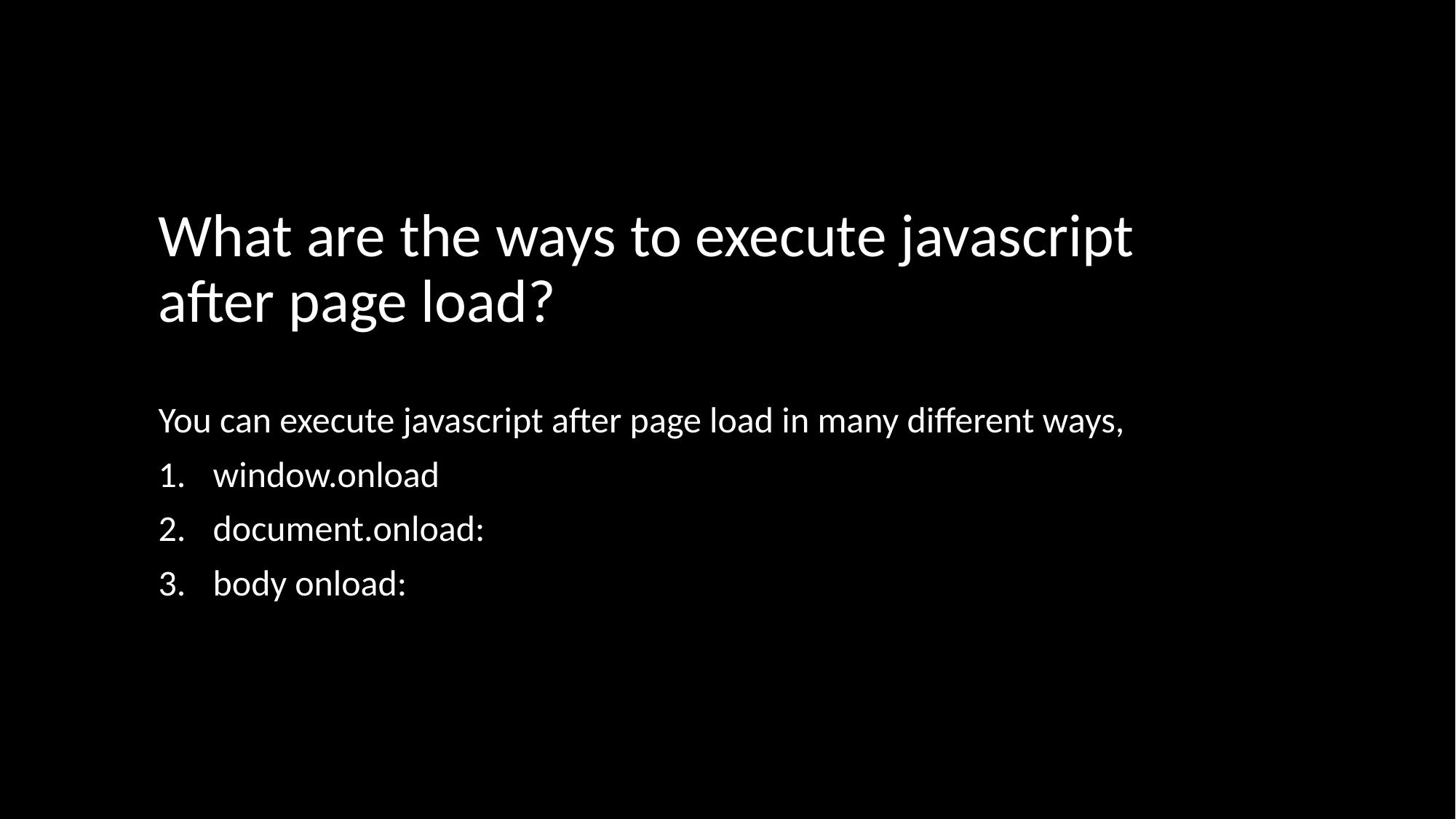

# What are the ways to execute javascript after page load?
You can execute javascript after page load in many different ways,
window.onload
document.onload:
body onload: